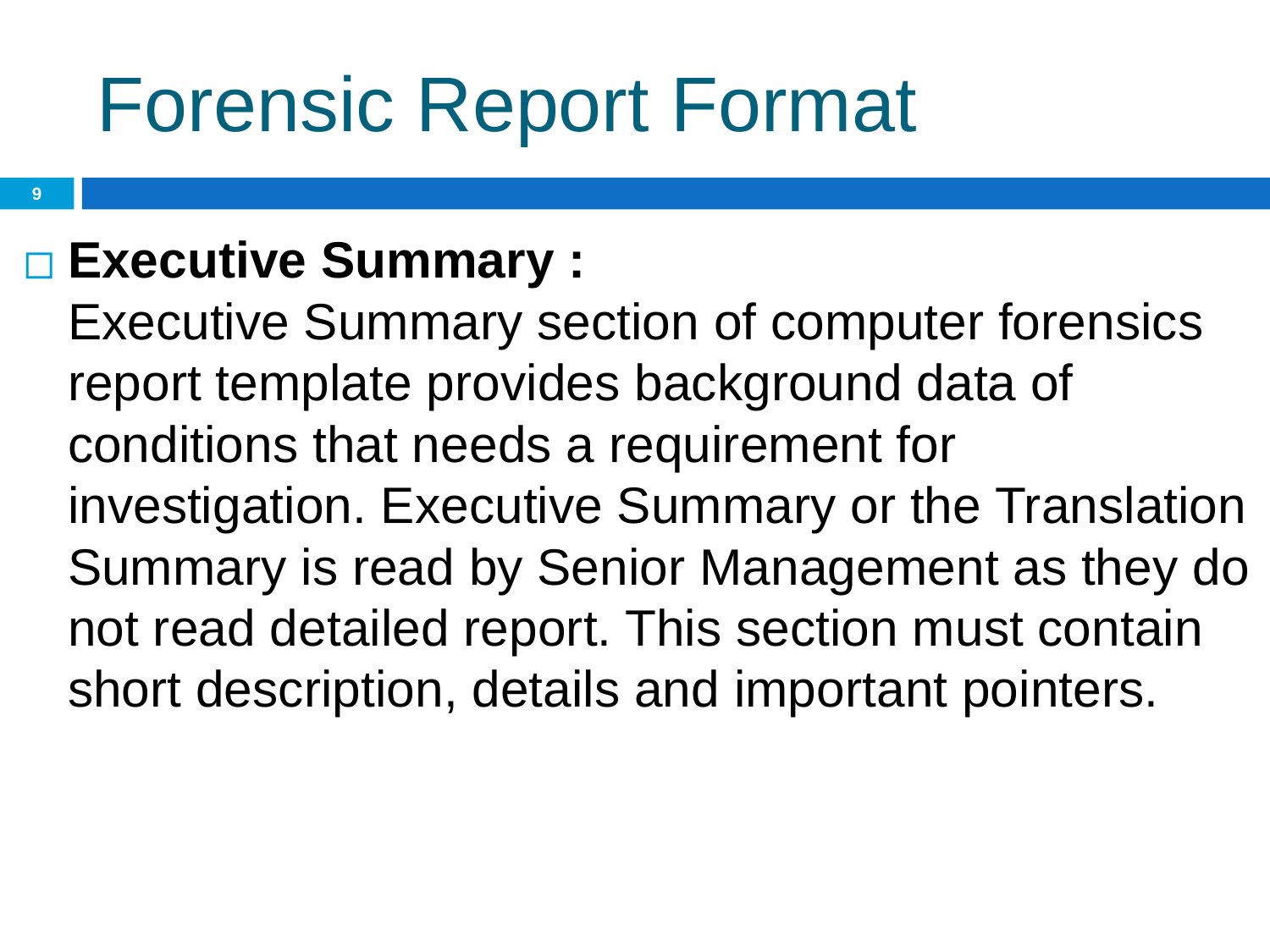

# Forensic Report Format
9
Executive Summary :
Executive Summary section of computer forensics report template provides background data of conditions that needs a requirement for investigation. Executive Summary or the Translation Summary is read by Senior Management as they do not read detailed report. This section must contain short description, details and important pointers.